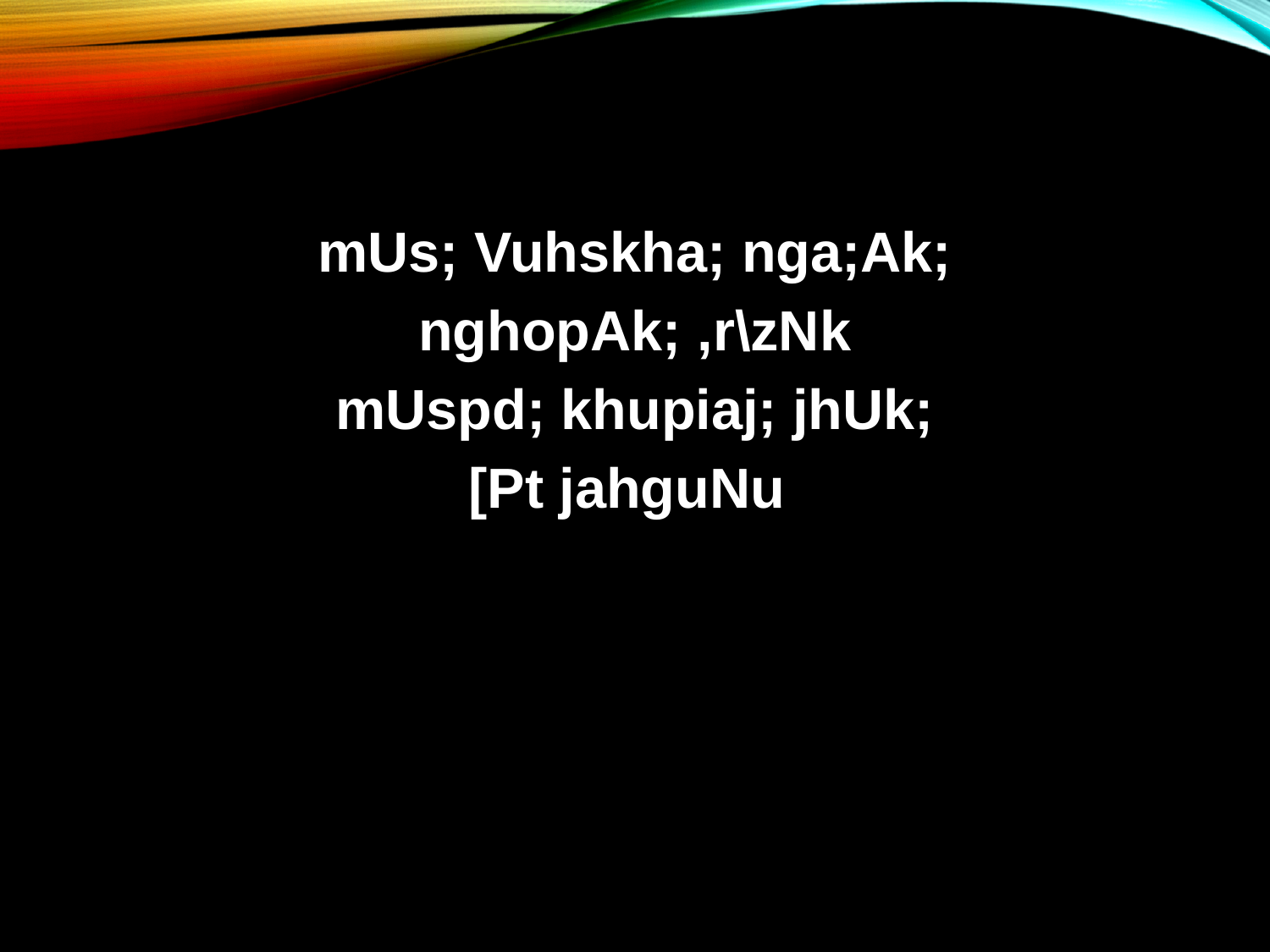

mUs; Vuhskha; nga;Ak;
nghopAk; ,r\zNk
mUspd; khupiaj; jhUk;
[Pt jahguNu